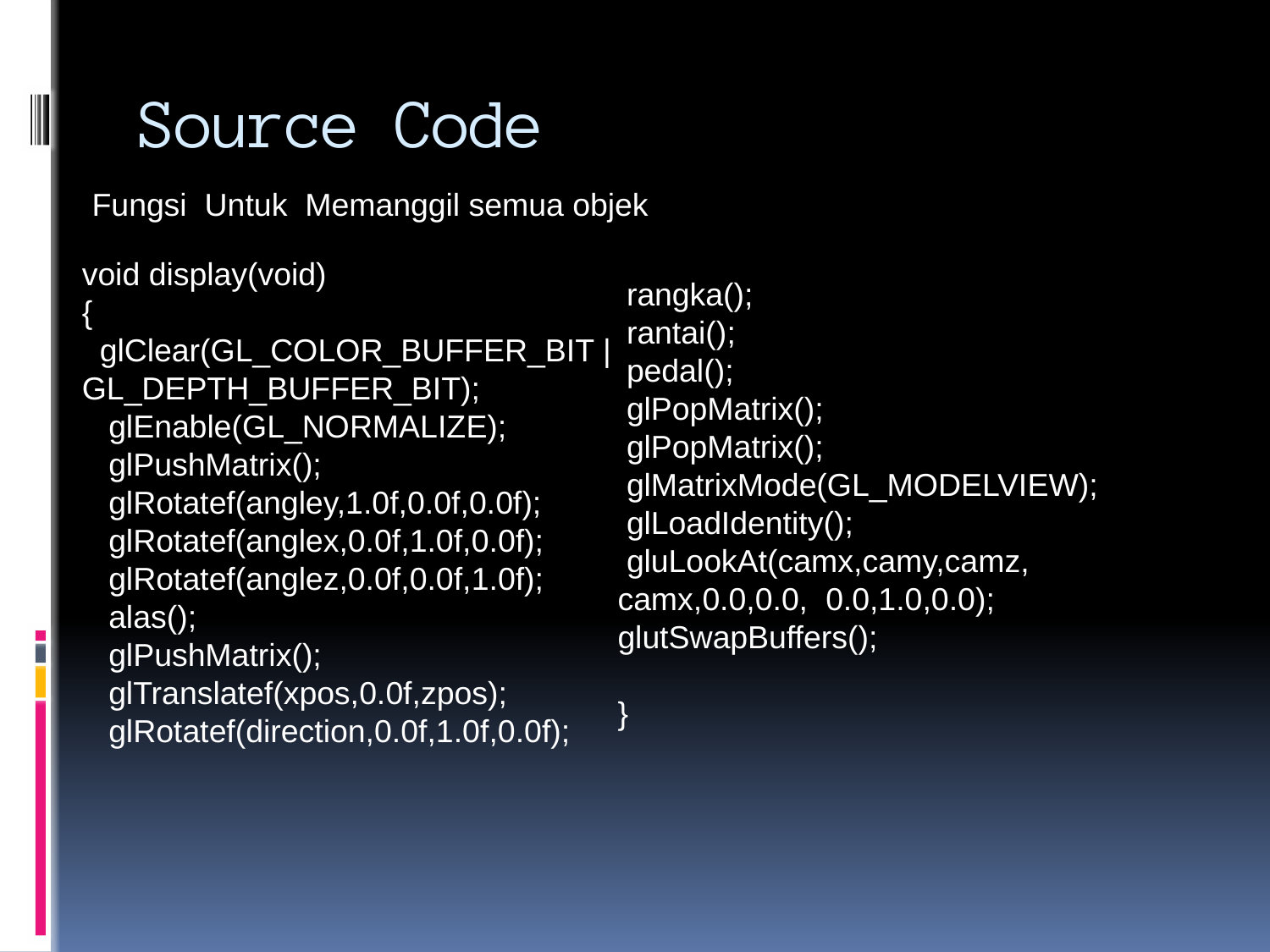

# Source Code
Fungsi  Untuk  Memanggil semua objek
void display(void)
{
  glClear(GL_COLOR_BUFFER_BIT | GL_DEPTH_BUFFER_BIT);
   glEnable(GL_NORMALIZE);
   glPushMatrix();
   glRotatef(angley,1.0f,0.0f,0.0f);
   glRotatef(anglex,0.0f,1.0f,0.0f);
   glRotatef(anglez,0.0f,0.0f,1.0f);
   alas();
   glPushMatrix();
   glTranslatef(xpos,0.0f,zpos);
   glRotatef(direction,0.0f,1.0f,0.0f);
 rangka();
 rantai();
 pedal();
 glPopMatrix();
 glPopMatrix();
 glMatrixMode(GL_MODELVIEW);
 glLoadIdentity();
 gluLookAt(camx,camy,camz,  camx,0.0,0.0,  0.0,1.0,0.0);
glutSwapBuffers();

}